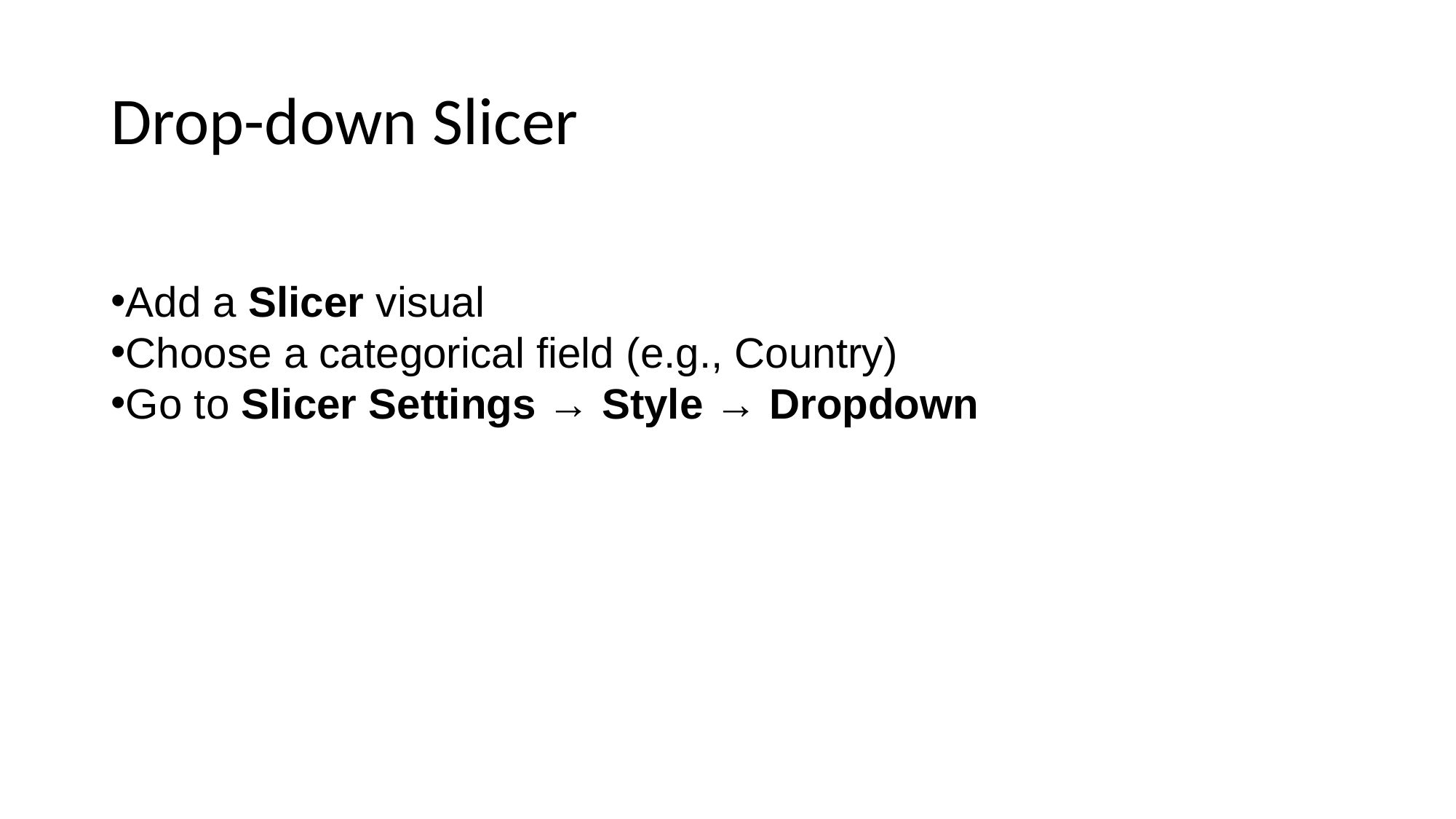

# Drop-down Slicer

Add a Slicer visual
Choose a categorical field (e.g., Country)
Go to Slicer Settings → Style → Dropdown